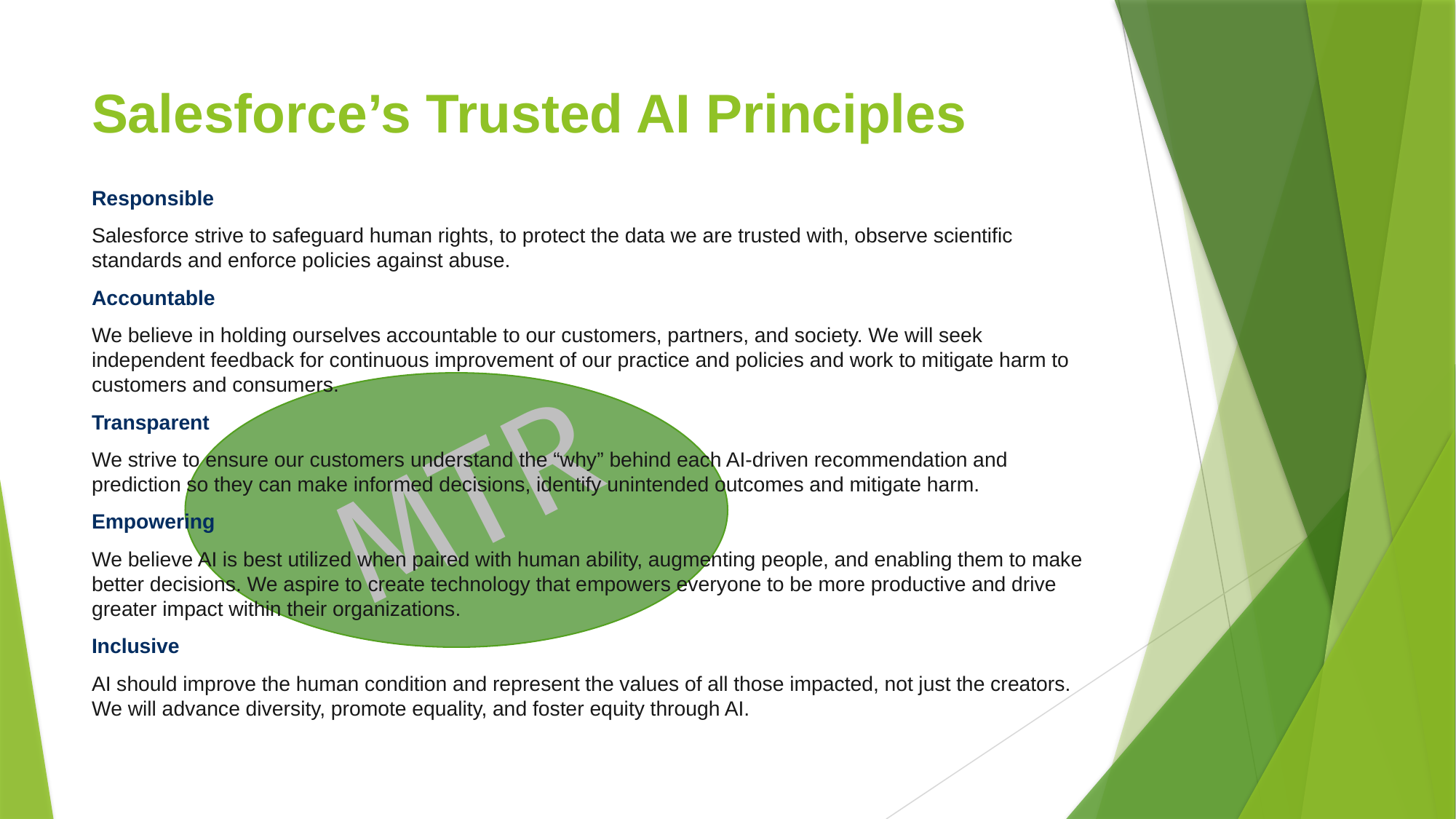

# Salesforce’s Trusted AI Principles
Responsible
Salesforce strive to safeguard human rights, to protect the data we are trusted with, observe scientific standards and enforce policies against abuse.
Accountable
We believe in holding ourselves accountable to our customers, partners, and society. We will seek independent feedback for continuous improvement of our practice and policies and work to mitigate harm to customers and consumers.
Transparent
We strive to ensure our customers understand the “why” behind each AI-driven recommendation and prediction so they can make informed decisions, identify unintended outcomes and mitigate harm.
Empowering
We believe AI is best utilized when paired with human ability, augmenting people, and enabling them to make better decisions. We aspire to create technology that empowers everyone to be more productive and drive greater impact within their organizations.
Inclusive
AI should improve the human condition and represent the values of all those impacted, not just the creators. We will advance diversity, promote equality, and foster equity through AI.